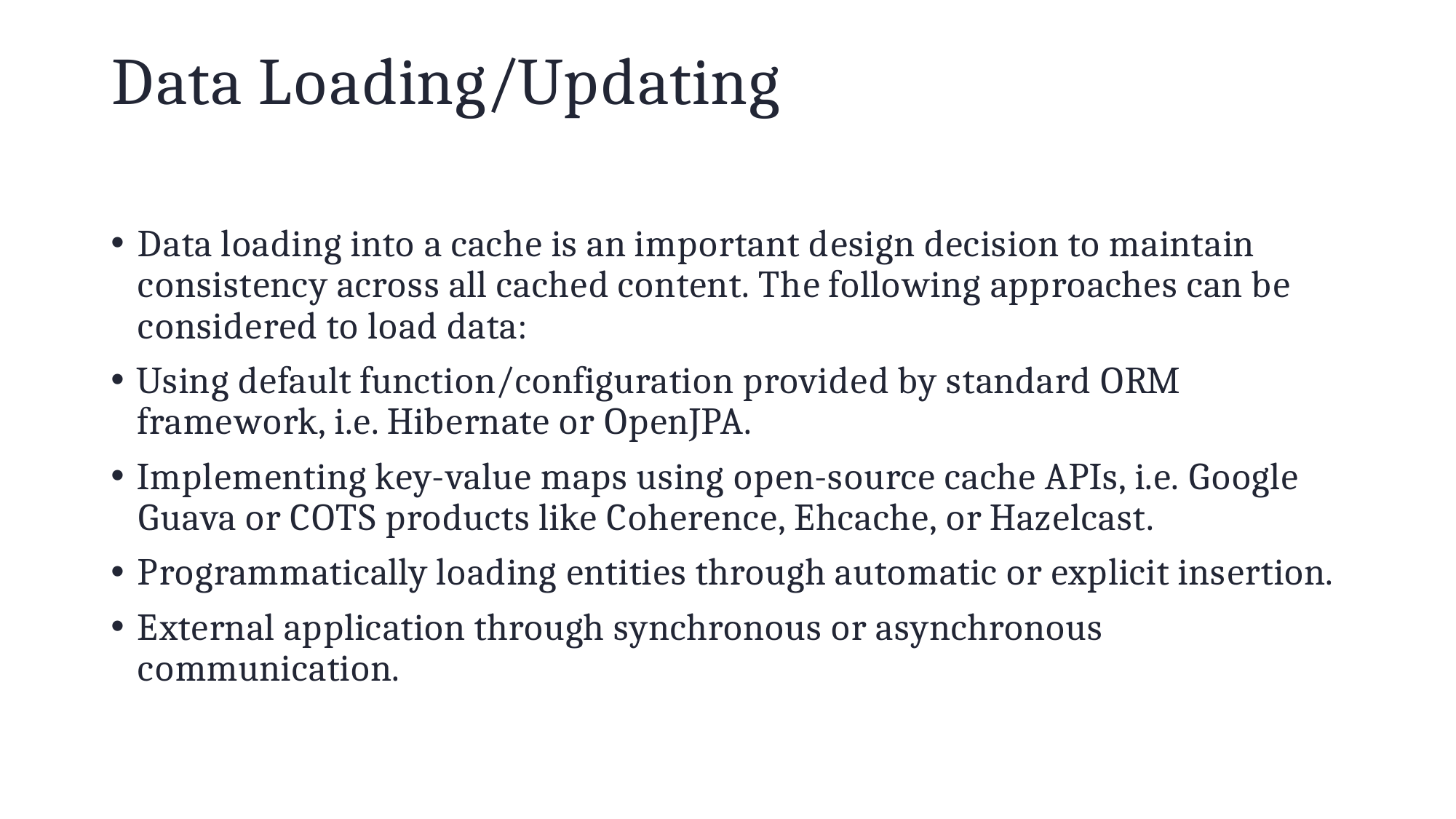

# Data Loading/Updating
Data loading into a cache is an important design decision to maintain consistency across all cached content. The following approaches can be considered to load data:
Using default function/configuration provided by standard ORM framework, i.e. Hibernate or OpenJPA.
Implementing key-value maps using open-source cache APIs, i.e. Google Guava or COTS products like Coherence, Ehcache, or Hazelcast.
Programmatically loading entities through automatic or explicit insertion.
External application through synchronous or asynchronous communication.